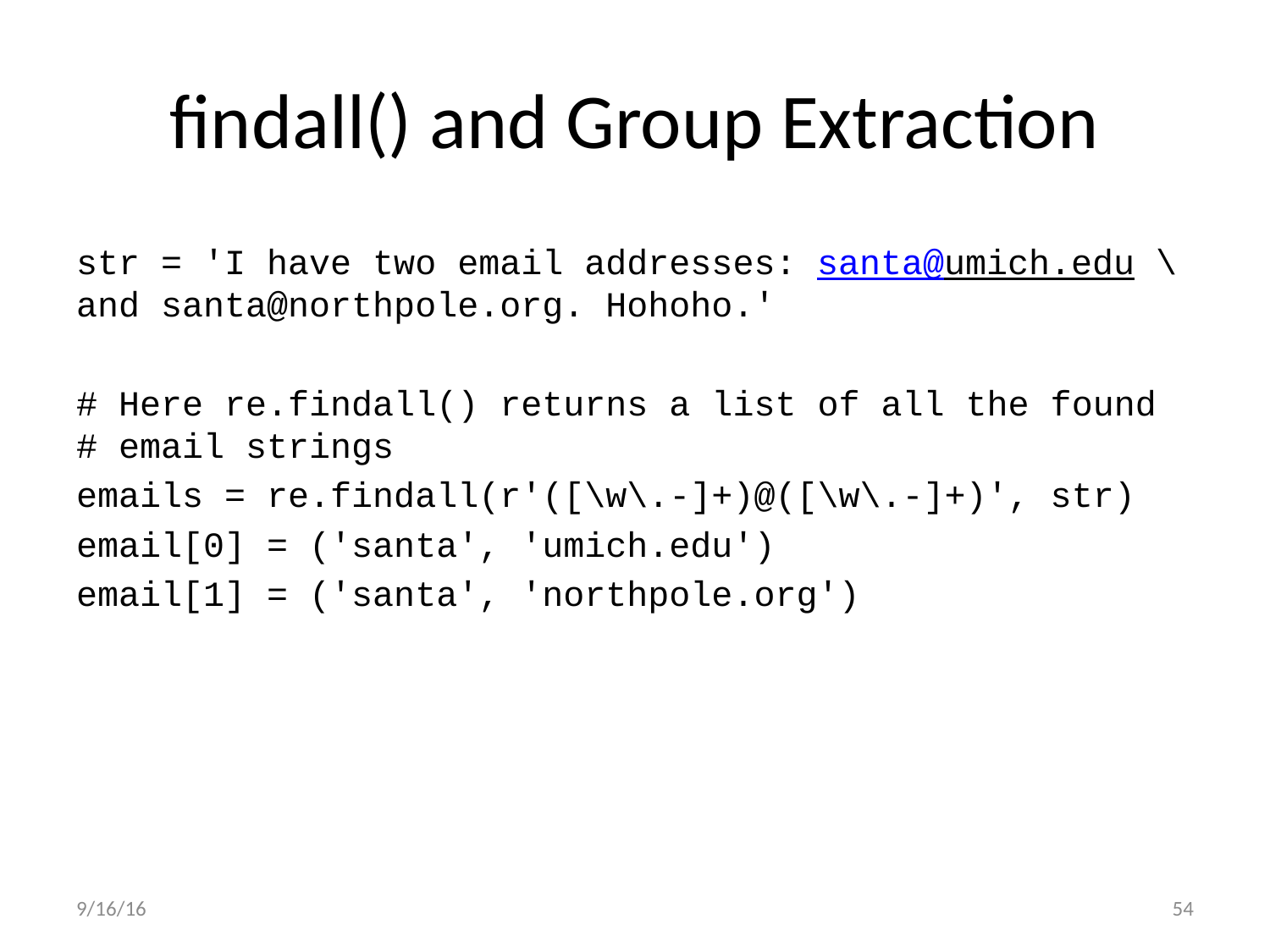

# findall() and Group Extraction
str = 'I have two email addresses: santa@umich.edu \ and santa@northpole.org. Hohoho.'

# Here re.findall() returns a list of all the found # email strings
emails = re.findall(r'([\w\.-]+)@([\w\.-]+)', str)
email[0] = ('santa', 'umich.edu')
email[1] = ('santa', 'northpole.org')
9/16/16
54